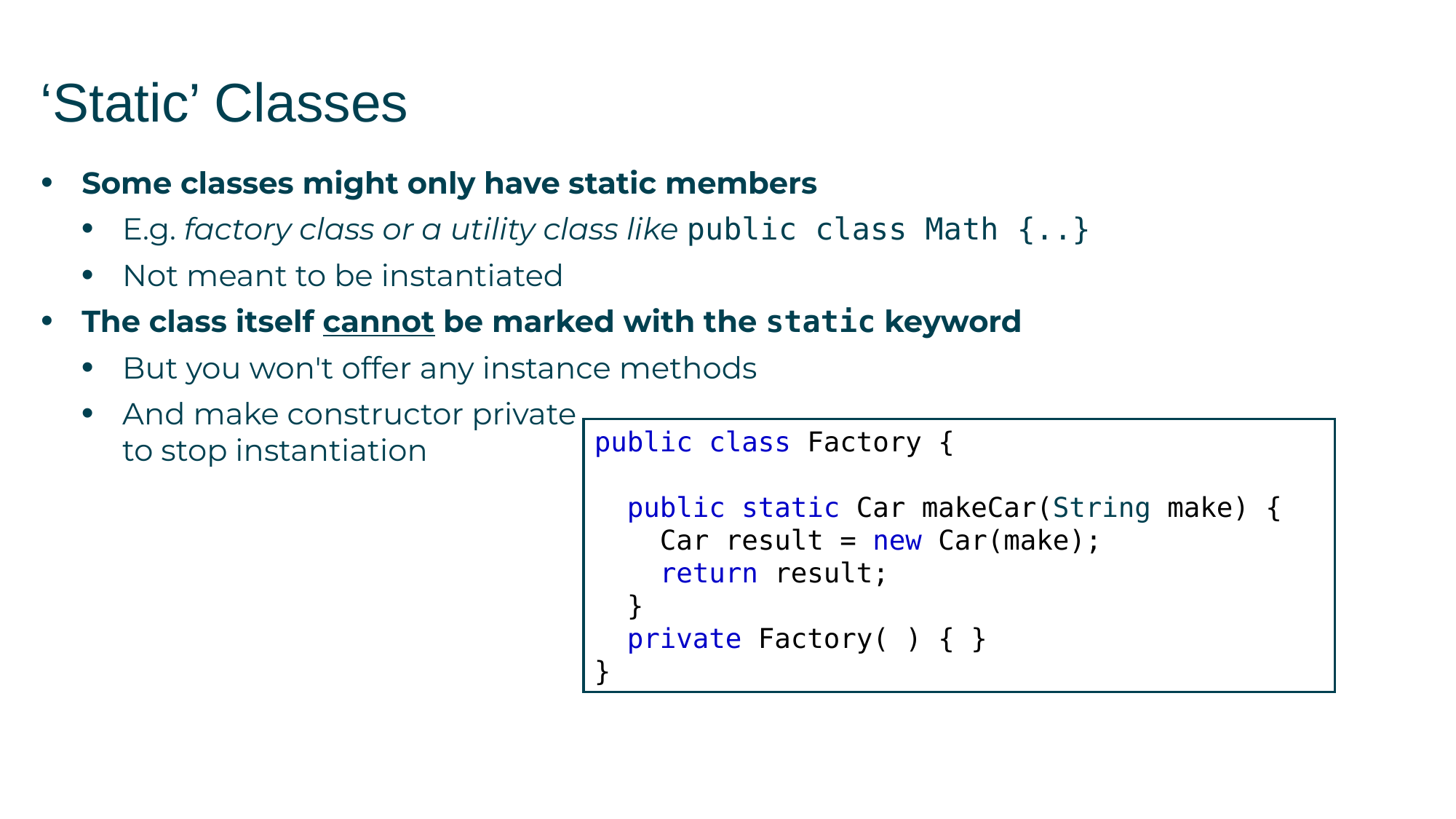

# ‘Static’ Classes
Some classes might only have static members
E.g. factory class or a utility class like public class Math {..}
Not meant to be instantiated
The class itself cannot be marked with the static keyword
But you won't offer any instance methods
And make constructor private
to stop instantiation
public class Factory {

  public static Car makeCar(String make) {
    Car result = new Car(make);
    return result;
  }
  private Factory( ) { }
}